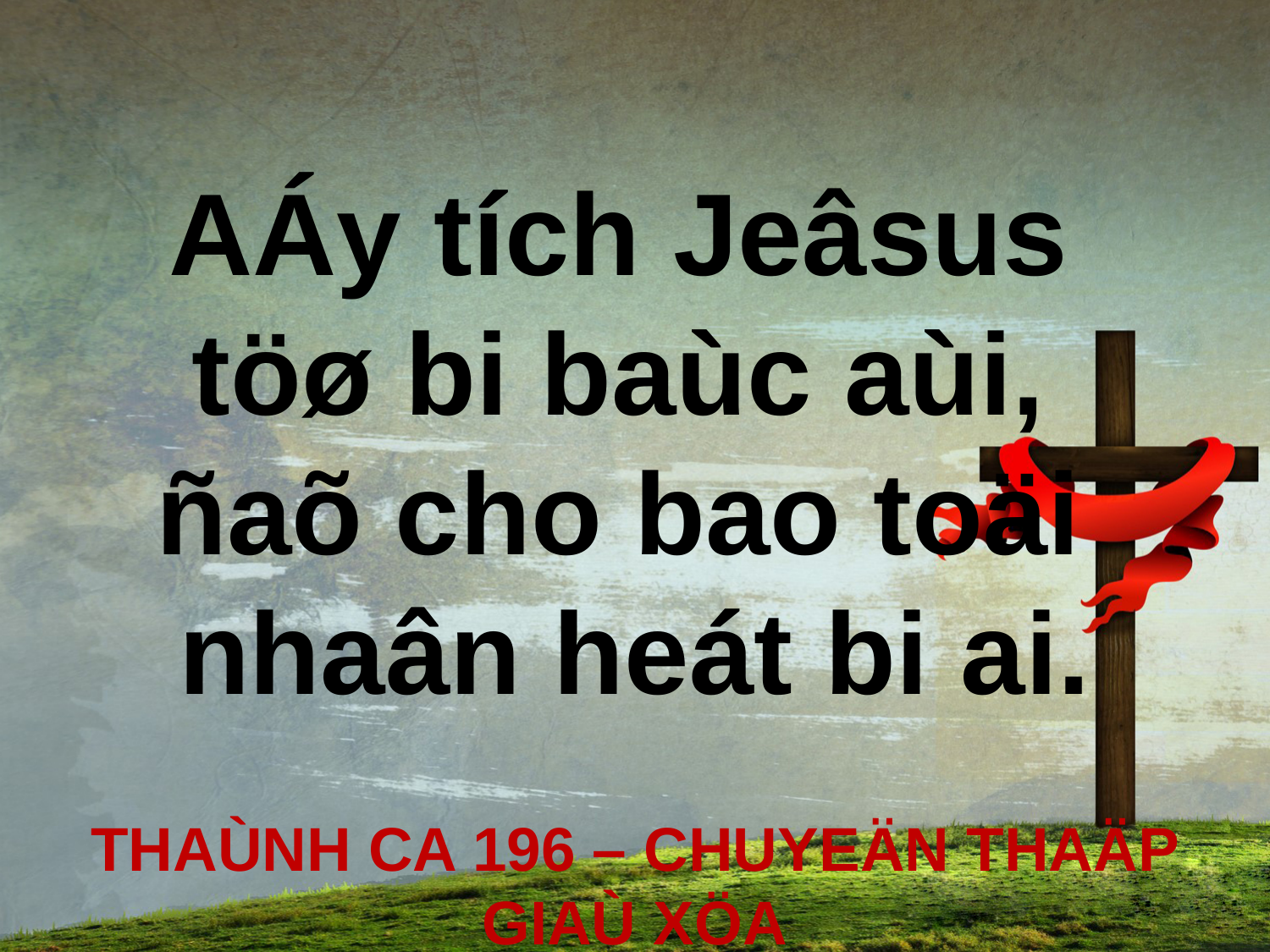

AÁy tích Jeâsus
töø bi baùc aùi,
ñaõ cho bao toäi
nhaân heát bi ai.
THAÙNH CA 196 – CHUYEÄN THAÄP GIAÙ XÖA